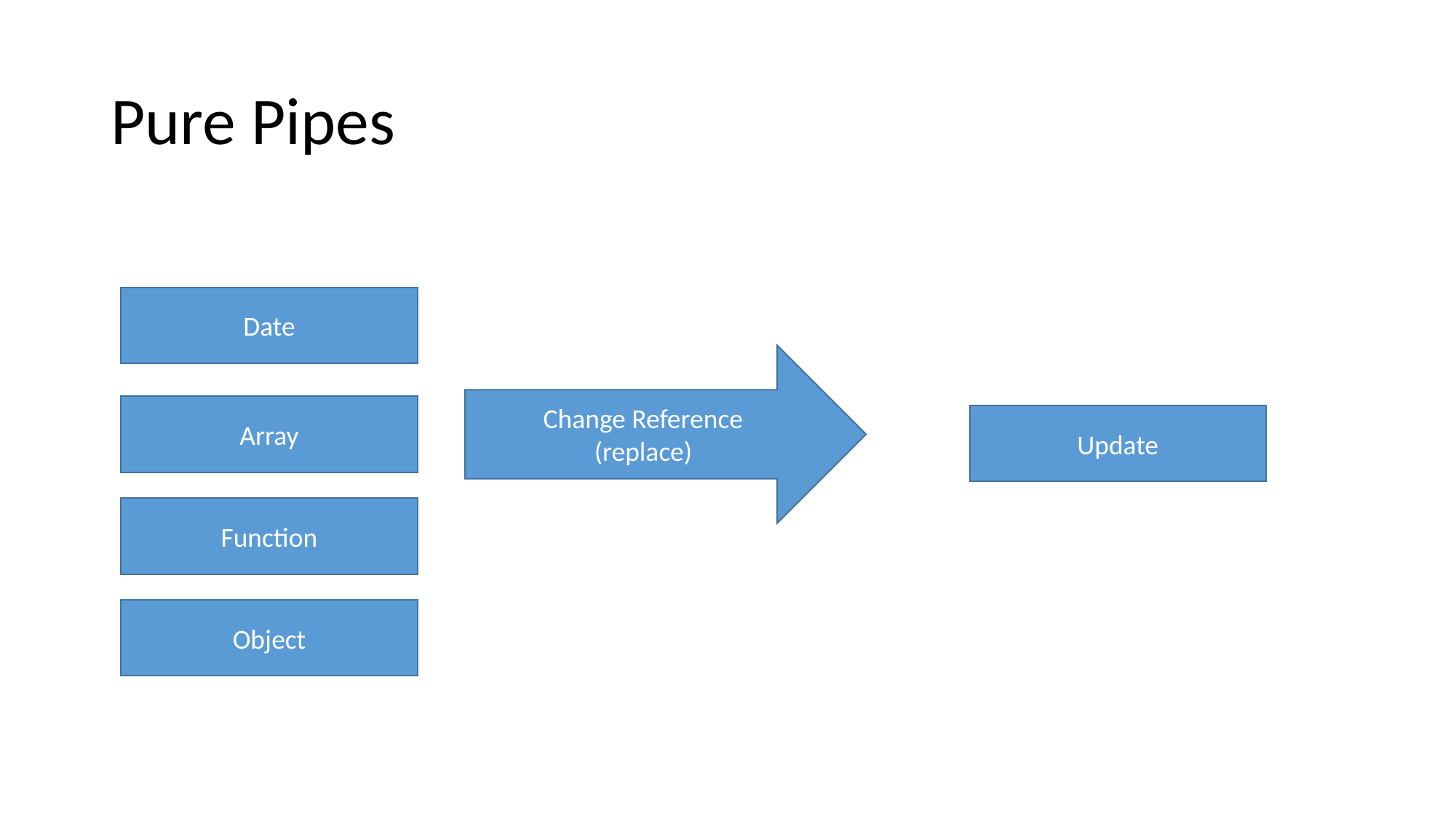

# Pure Pipes
Date
Change Reference
(replace)
Array
Update
Function
Object